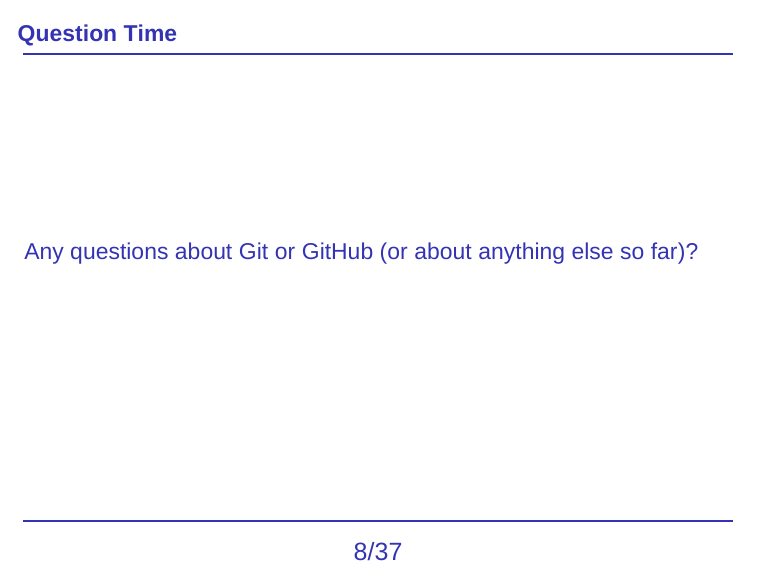

Question Time

Any questions about Git or GitHub (or about anything else so far)?

8/37